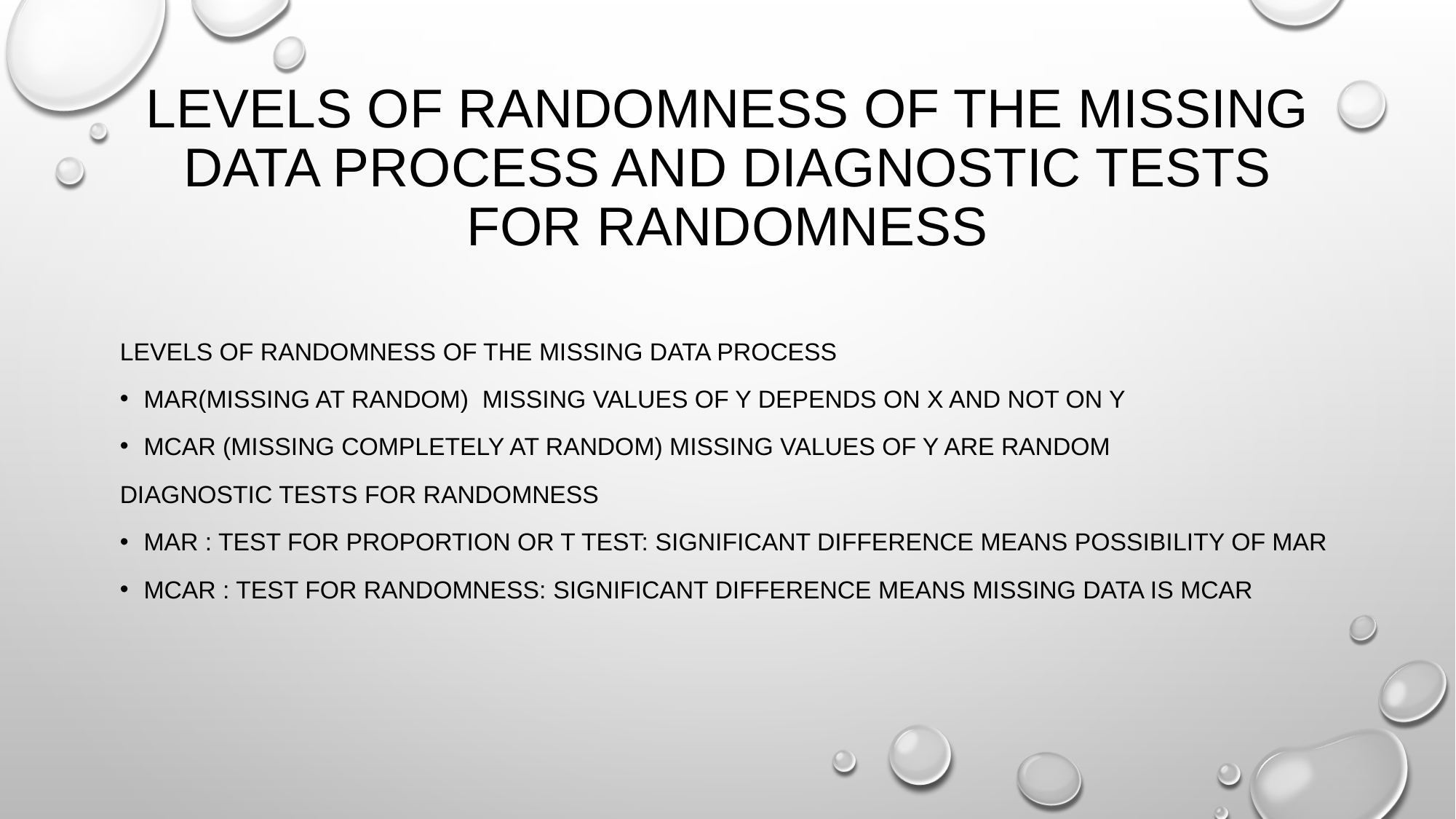

# Levels of randomness of the missing data process and Diagnostic tests for randomness

Levels of randomness of the missing data process
MAR(missing at random)  missing values of Y depends on X and not on Y
MCAr (missing completely at random) missing values of Y are random
Diagnostic tests for randomness
MAR : Test for proportion or t test: significant difference means possibility of MAR
MCAR : Test for randomness: significant difference means missing data is MCAR